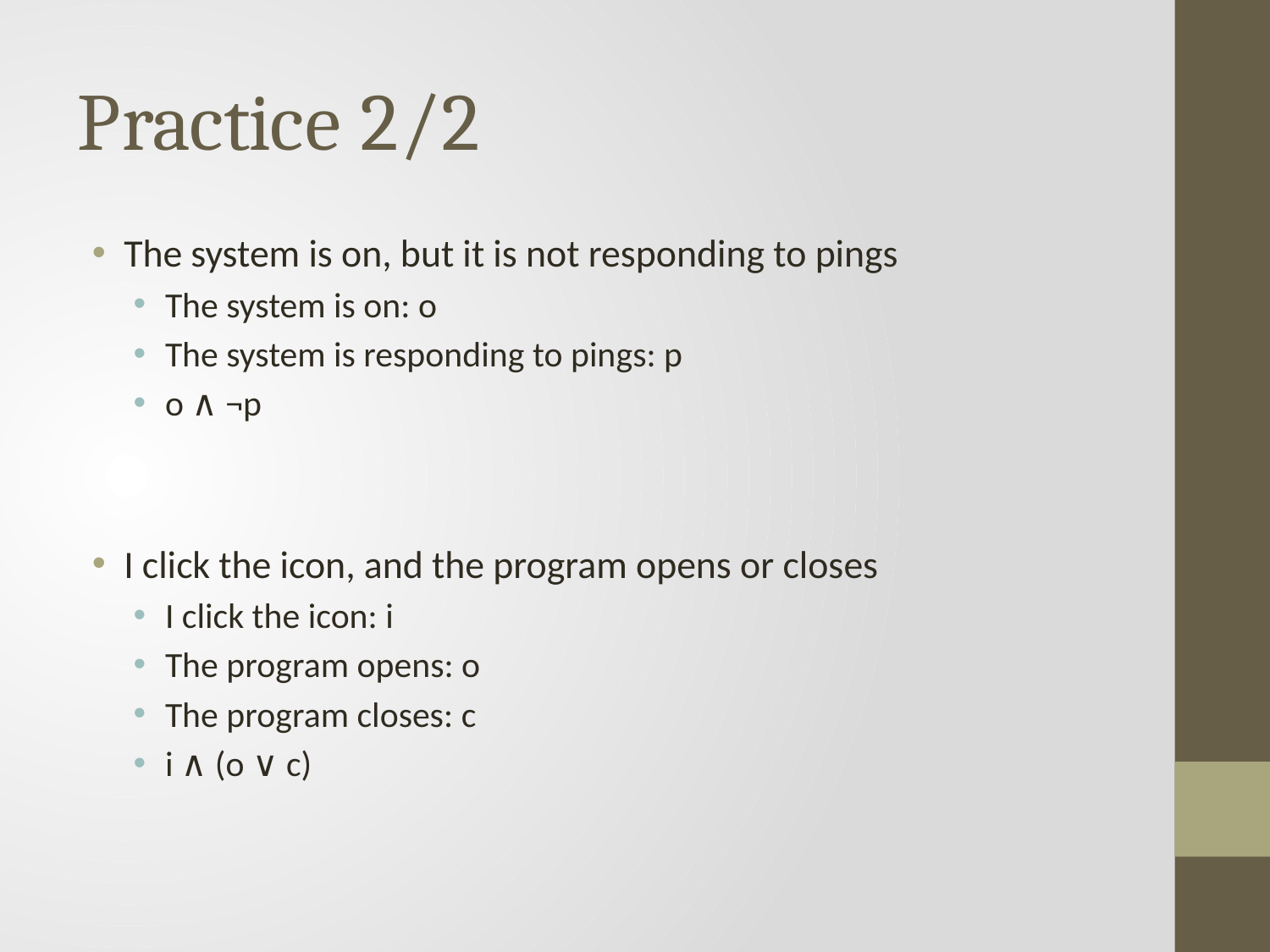

# Practice 2/2
The system is on, but it is not responding to pings
The system is on: o
The system is responding to pings: p
o ∧ ¬p

I click the icon, and the program opens or closes
I click the icon: i
The program opens: o
The program closes: c
i ∧ (o ∨ c)